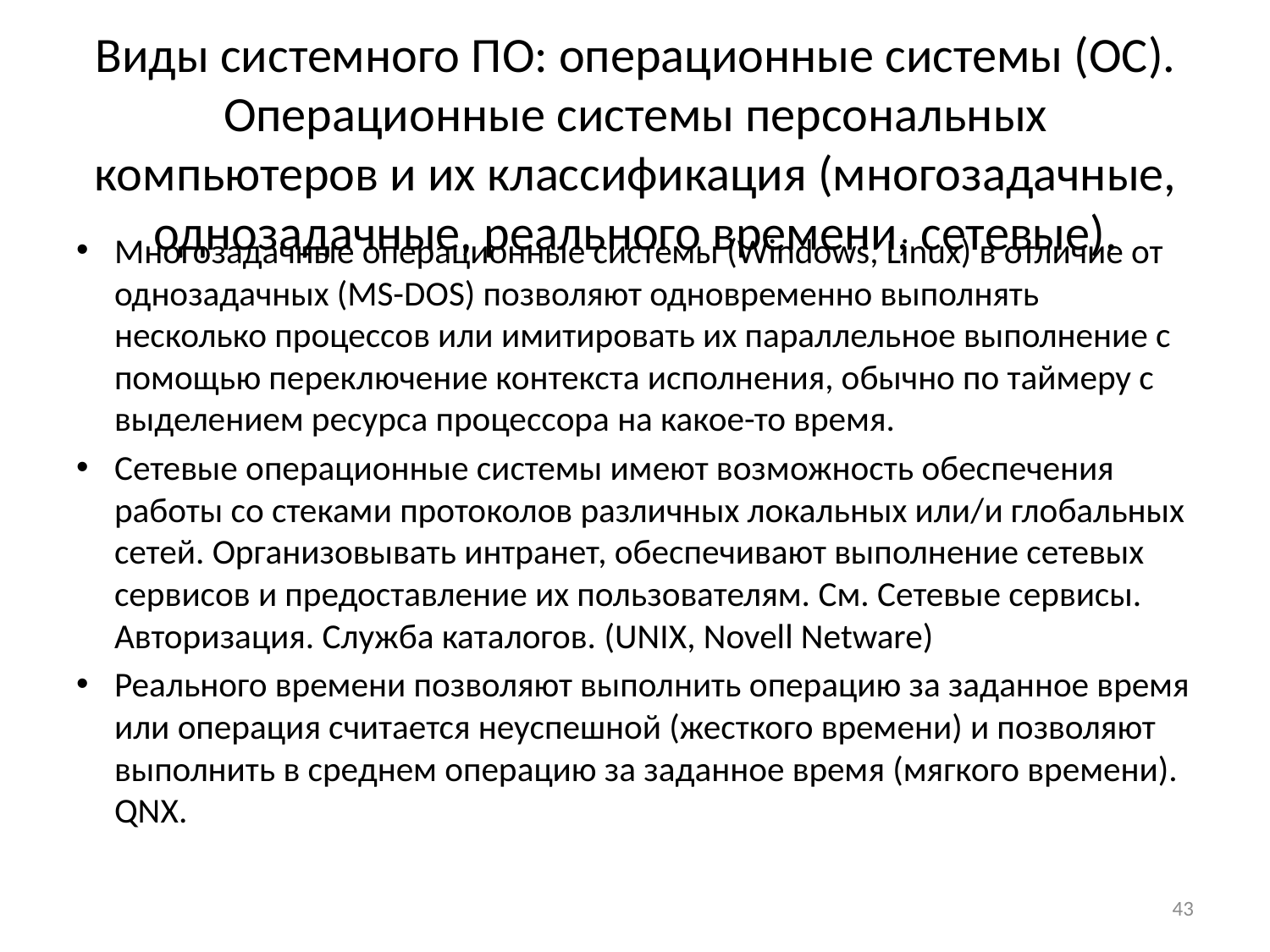

# Виды системного ПО: операционные системы (ОС). Операционные системы персональных компьютеров и их классификация (многозадачные, однозадачные, реального времени, сетевые).
Многозадачные операционные системы (Windows, Linux) в отличие от однозадачных (MS-DOS) позволяют одновременно выполнять несколько процессов или имитировать их параллельное выполнение с помощью переключение контекста исполнения, обычно по таймеру с выделением ресурса процессора на какое-то время.
Сетевые операционные системы имеют возможность обеспечения работы со стеками протоколов различных локальных или/и глобальных сетей. Организовывать интранет, обеспечивают выполнение сетевых сервисов и предоставление их пользователям. См. Сетевые сервисы. Авторизация. Служба каталогов. (UNIX, Novell Netware)
Реального времени позволяют выполнить операцию за заданное время или операция считается неуспешной (жесткого времени) и позволяют выполнить в среднем операцию за заданное время (мягкого времени). QNX.
43